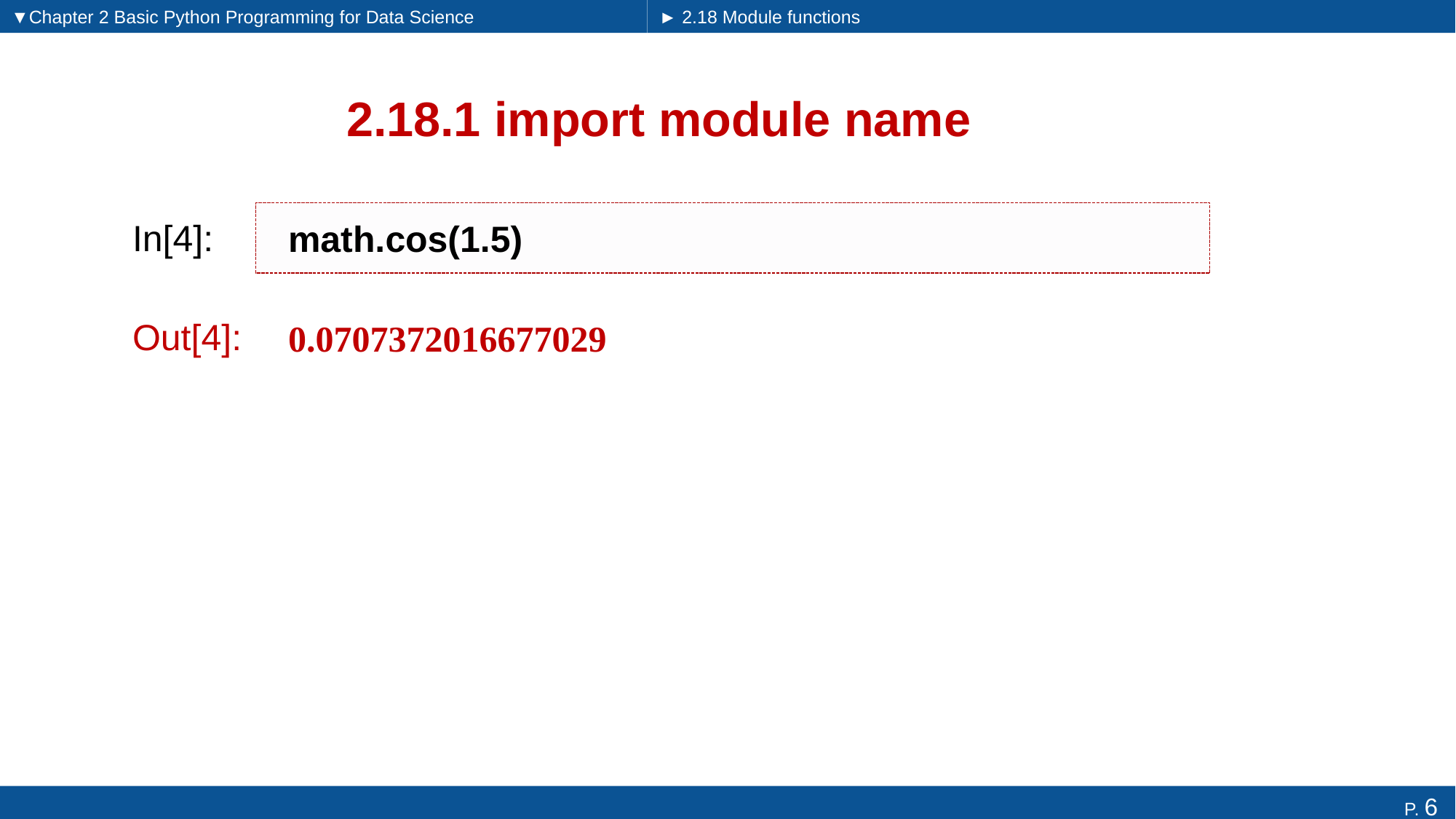

▼Chapter 2 Basic Python Programming for Data Science
► 2.18 Module functions
# 2.18.1 import module name
math.cos(1.5)
In[4]:
0.0707372016677029
Out[4]: